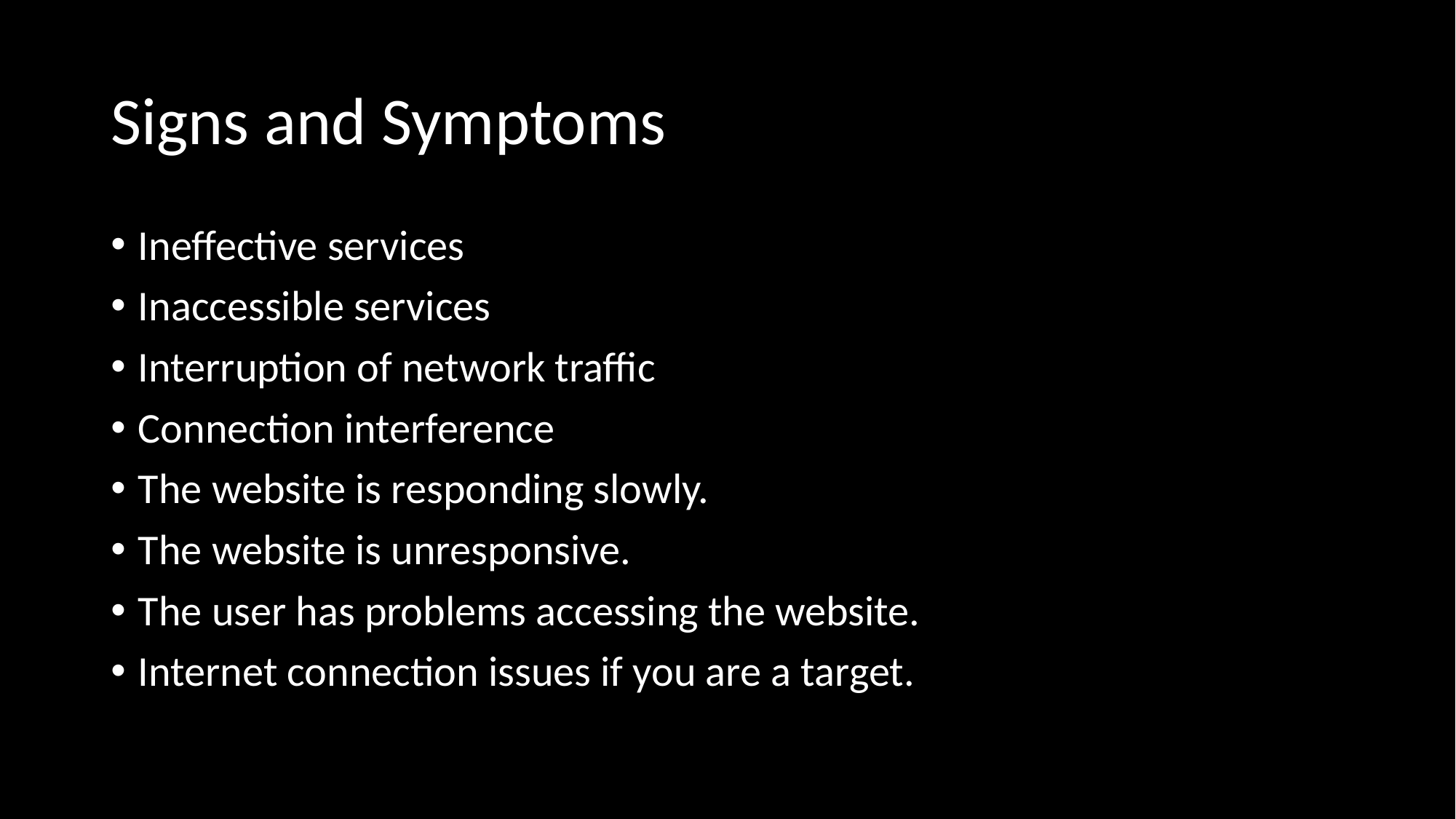

# Signs and Symptoms
Ineffective services
Inaccessible services
Interruption of network traffic
Connection interference
The website is responding slowly.
The website is unresponsive.
The user has problems accessing the website.
Internet connection issues if you are a target.